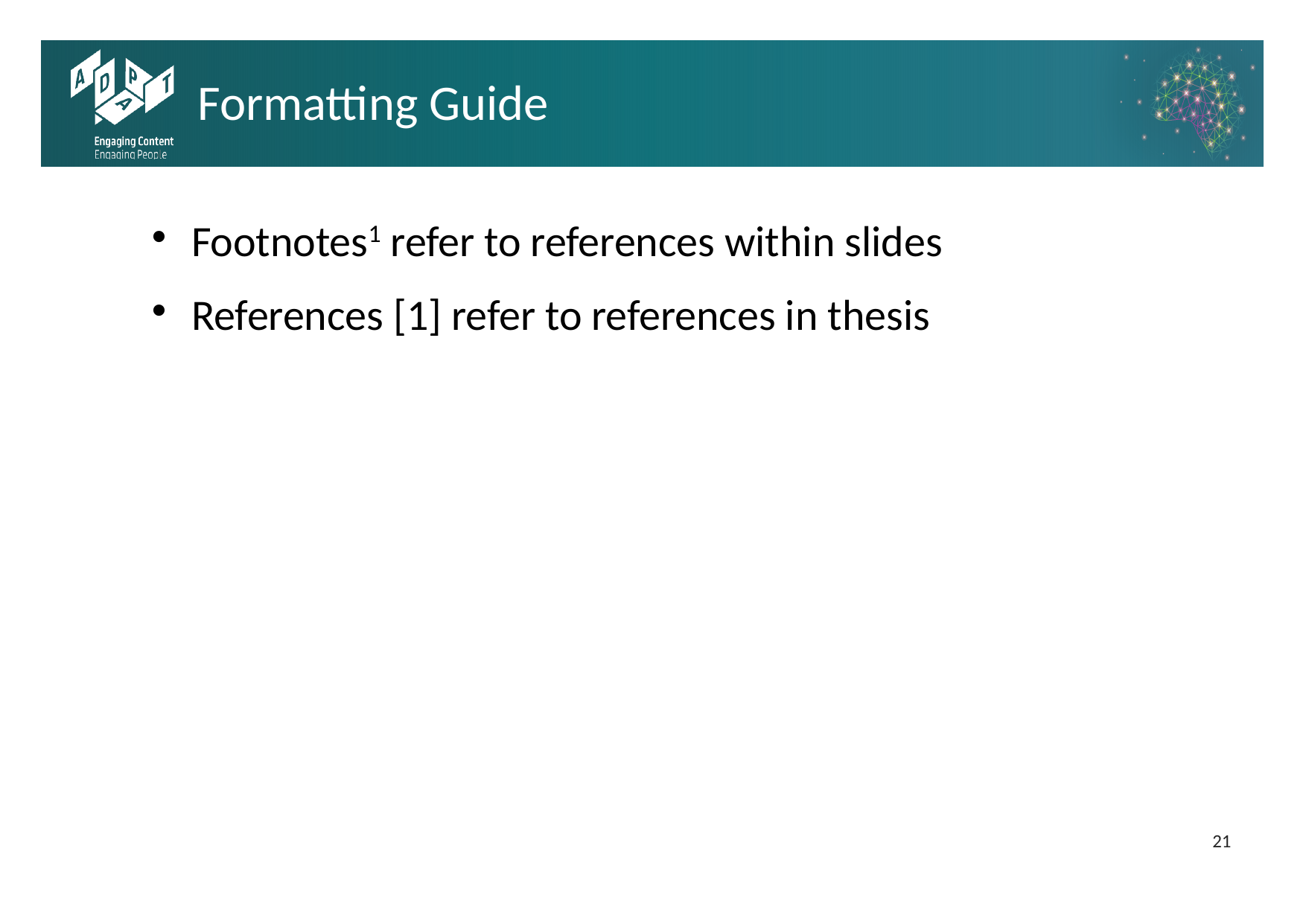

Formatting Guide
Footnotes1 refer to references within slides
References [1] refer to references in thesis
21